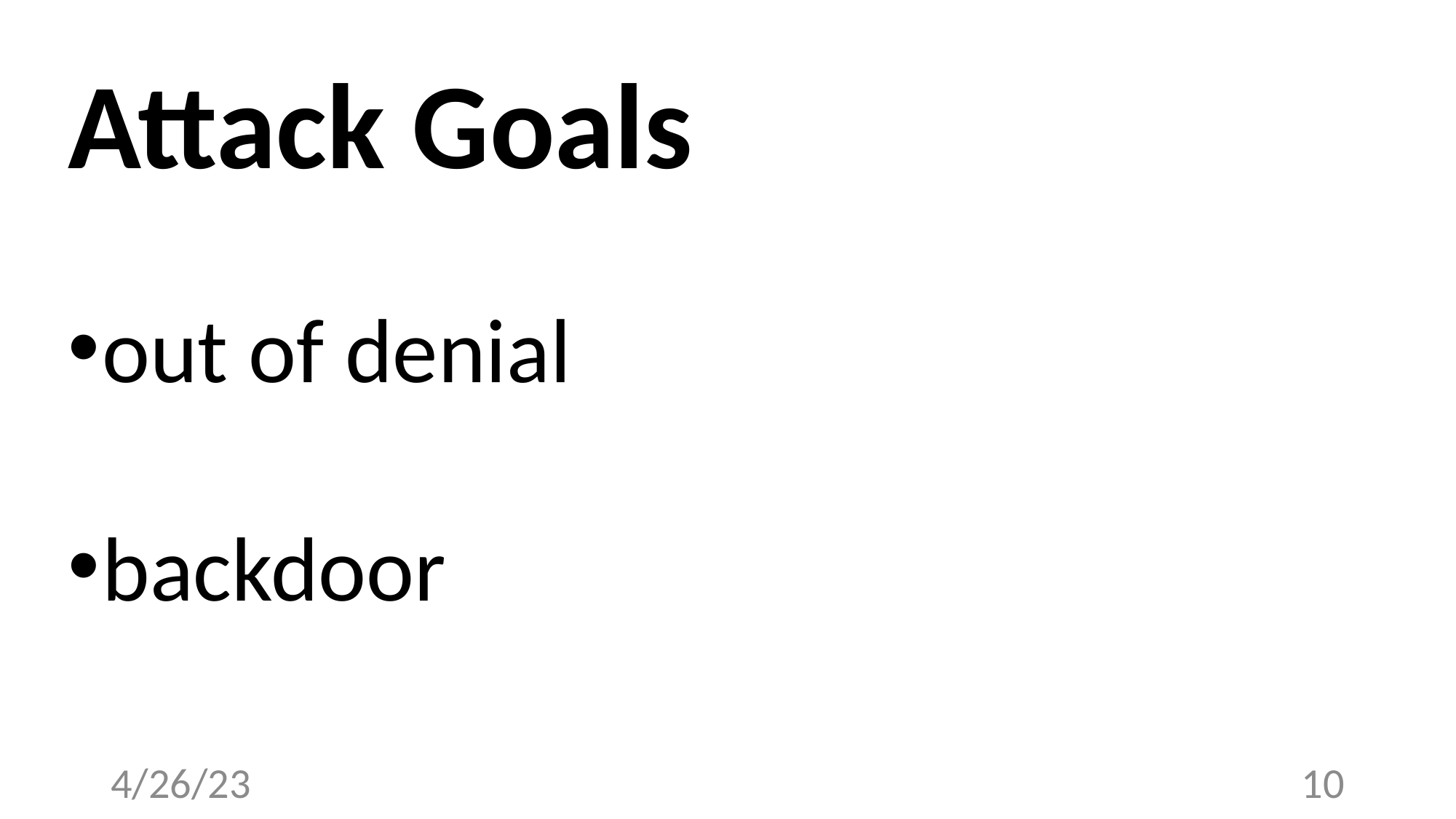

# Attack Goals
out of denial

backdoor
4/26/23
10